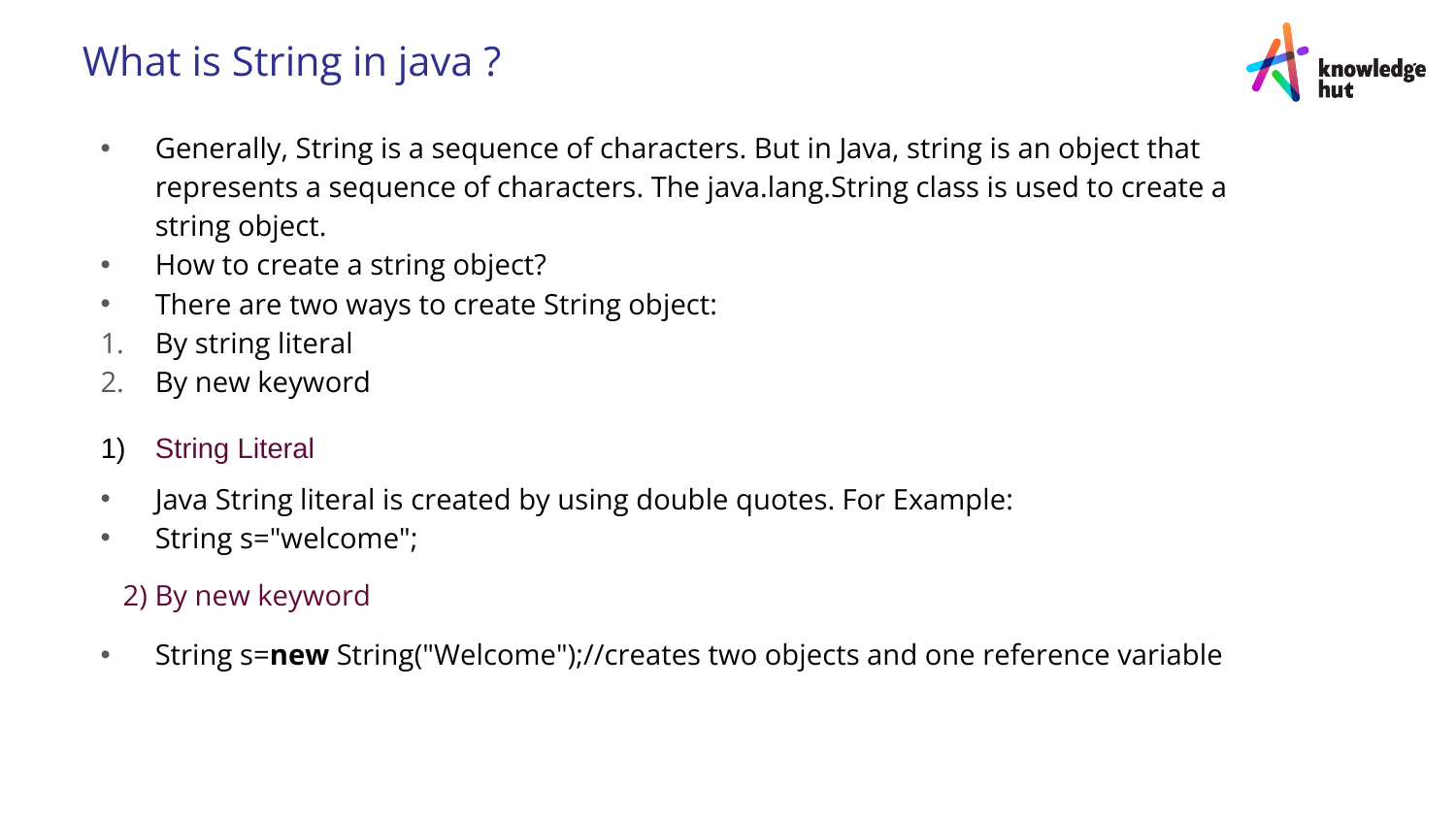

# What is String in java ?
Generally, String is a sequence of characters. But in Java, string is an object that represents a sequence of characters. The java.lang.String class is used to create a string object.
How to create a string object?
There are two ways to create String object:
By string literal
By new keyword

Java String literal is created by using double quotes. For Example:
String s="welcome";

String s=new String("Welcome");//creates two objects and one reference variable
String Literal
2) By new keyword